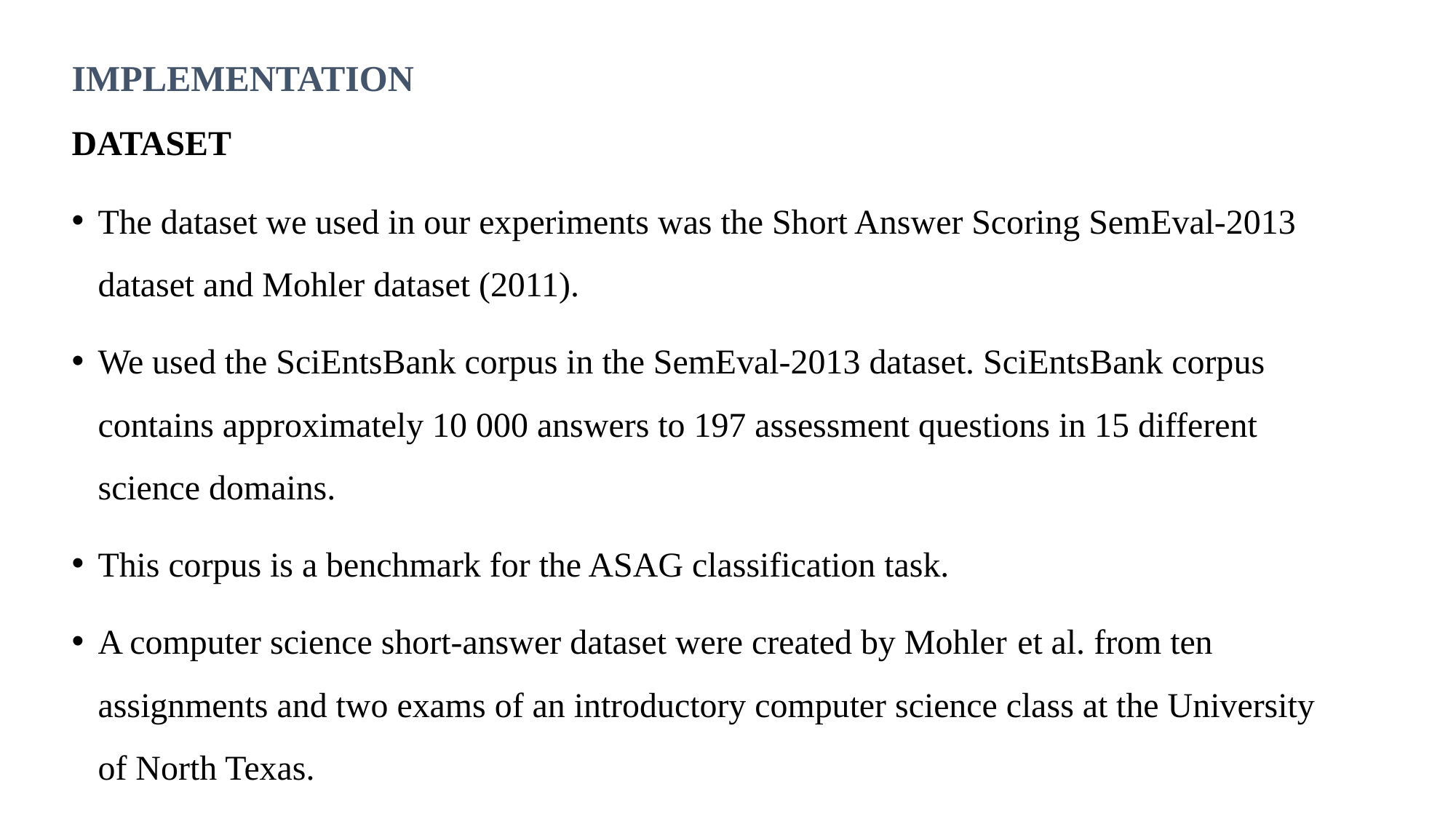

# IMPLEMENTATION
DATASET
The dataset we used in our experiments was the Short Answer Scoring SemEval-2013 dataset and Mohler dataset (2011).
We used the SciEntsBank corpus in the SemEval-2013 dataset. SciEntsBank corpus contains approximately 10 000 answers to 197 assessment questions in 15 different science domains.
This corpus is a benchmark for the ASAG classification task.
A computer science short-answer dataset were created by Mohler et al. from ten assignments and two exams of an introductory computer science class at the University of North Texas.